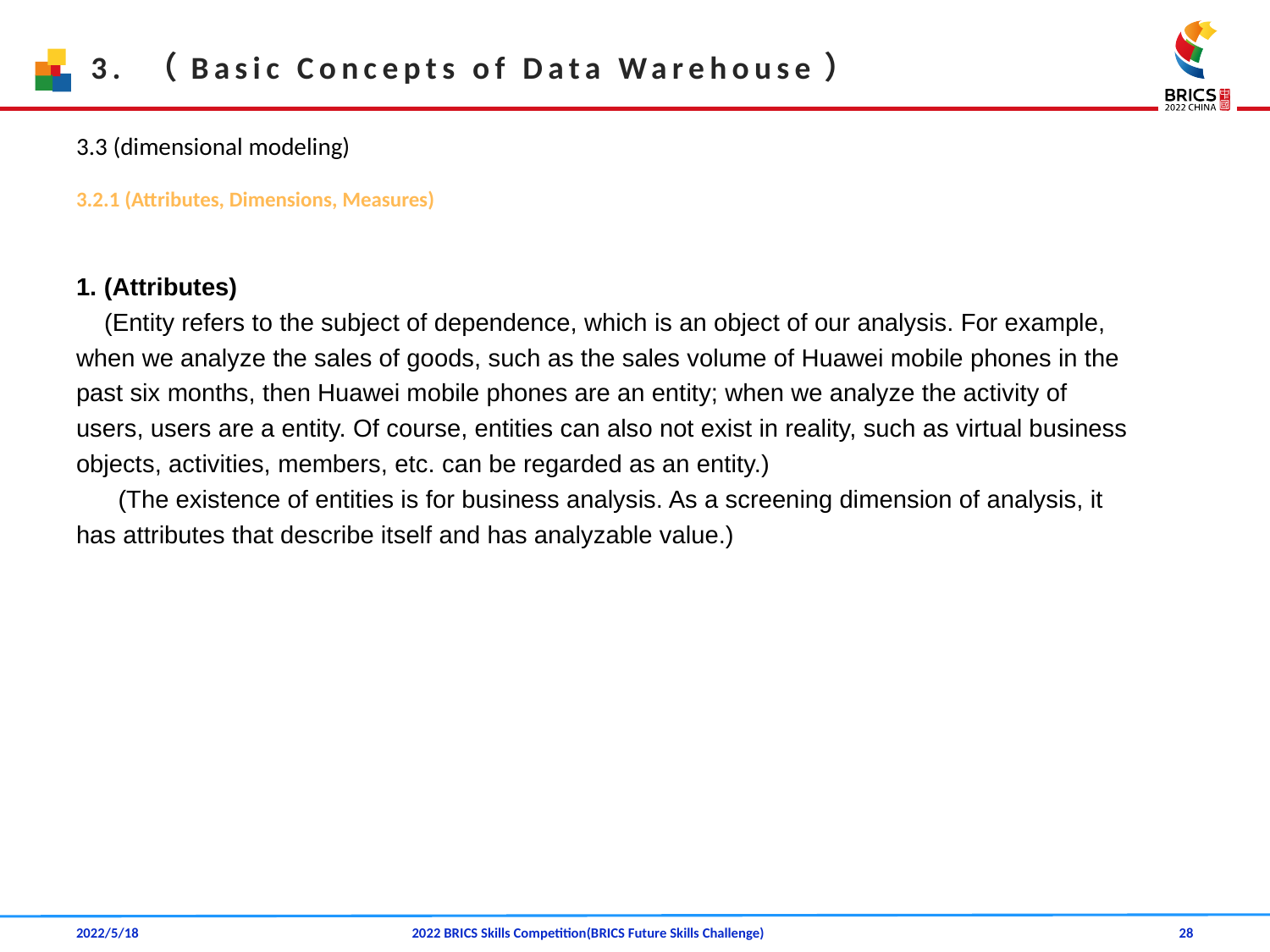

3. （Basic Concepts of Data Warehouse）
3.3 (dimensional modeling)
3.2.1 (Attributes, Dimensions, Measures)

1. (Attributes)
    (Entity refers to the subject of dependence, which is an object of our analysis. For example, when we analyze the sales of goods, such as the sales volume of Huawei mobile phones in the past six months, then Huawei mobile phones are an entity; when we analyze the activity of users, users are a entity. Of course, entities can also not exist in reality, such as virtual business objects, activities, members, etc. can be regarded as an entity.)
      (The existence of entities is for business analysis. As a screening dimension of analysis, it has attributes that describe itself and has analyzable value.)
2022/5/18
2022 BRICS Skills Competition(BRICS Future Skills Challenge)
28